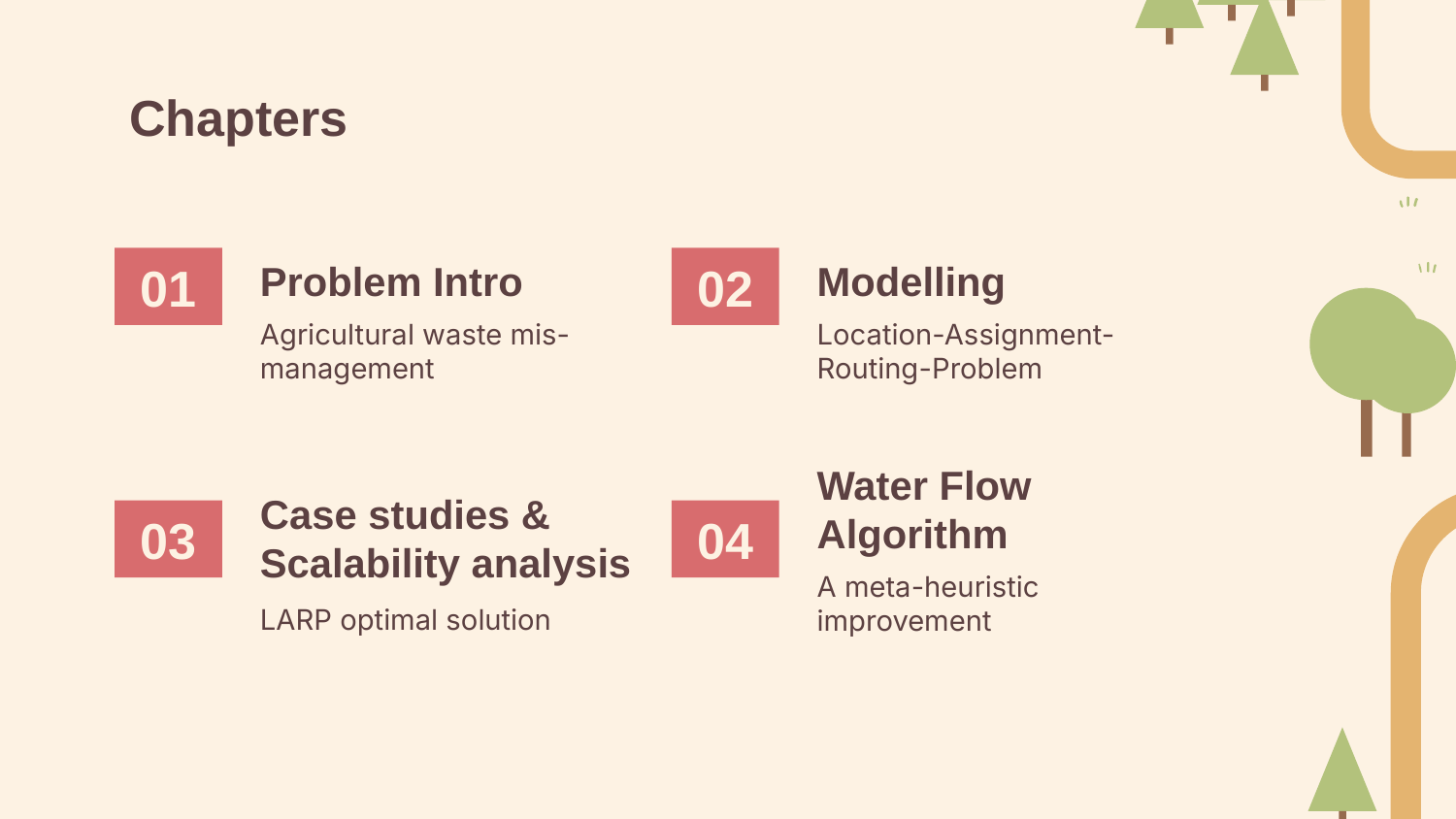

# Chapters
01
Problem Intro
02
Modelling
Agricultural waste mis-management
Location-Assignment-Routing-Problem
03
04
Water Flow Algorithm
Case studies &
Scalability analysis
A meta-heuristic improvement
LARP optimal solution